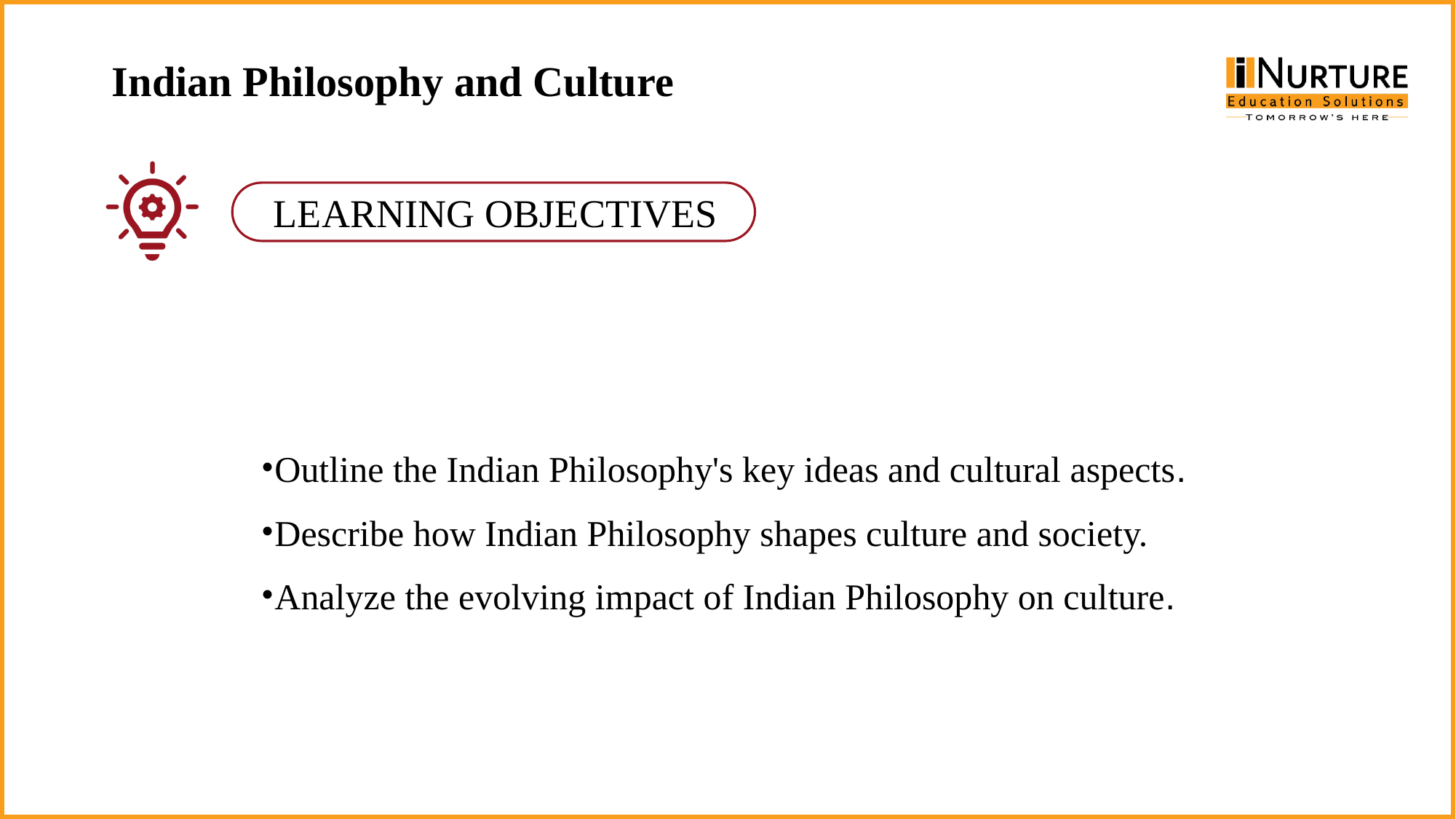

Indian Philosophy and Culture

Outline the Indian Philosophy's key ideas and cultural aspects.

Describe how Indian Philosophy shapes culture and society.

Analyze the evolving impact of Indian Philosophy on culture.